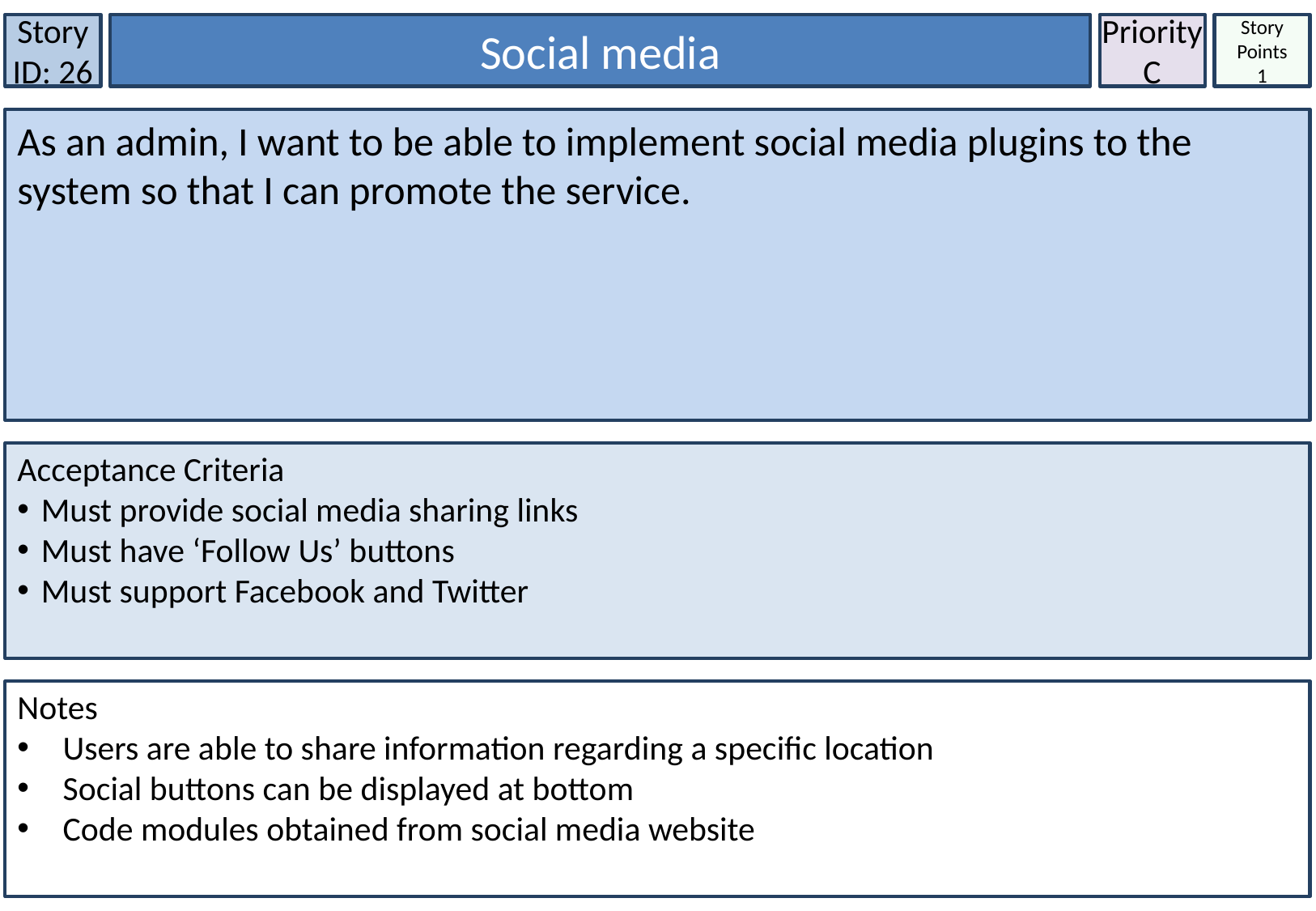

Story ID: 26
Social media
Priority
C
Story Points
1
As an admin, I want to be able to implement social media plugins to the system so that I can promote the service.
Acceptance Criteria
Must provide social media sharing links
Must have ‘Follow Us’ buttons
Must support Facebook and Twitter

Notes
Users are able to share information regarding a specific location
Social buttons can be displayed at bottom
Code modules obtained from social media website